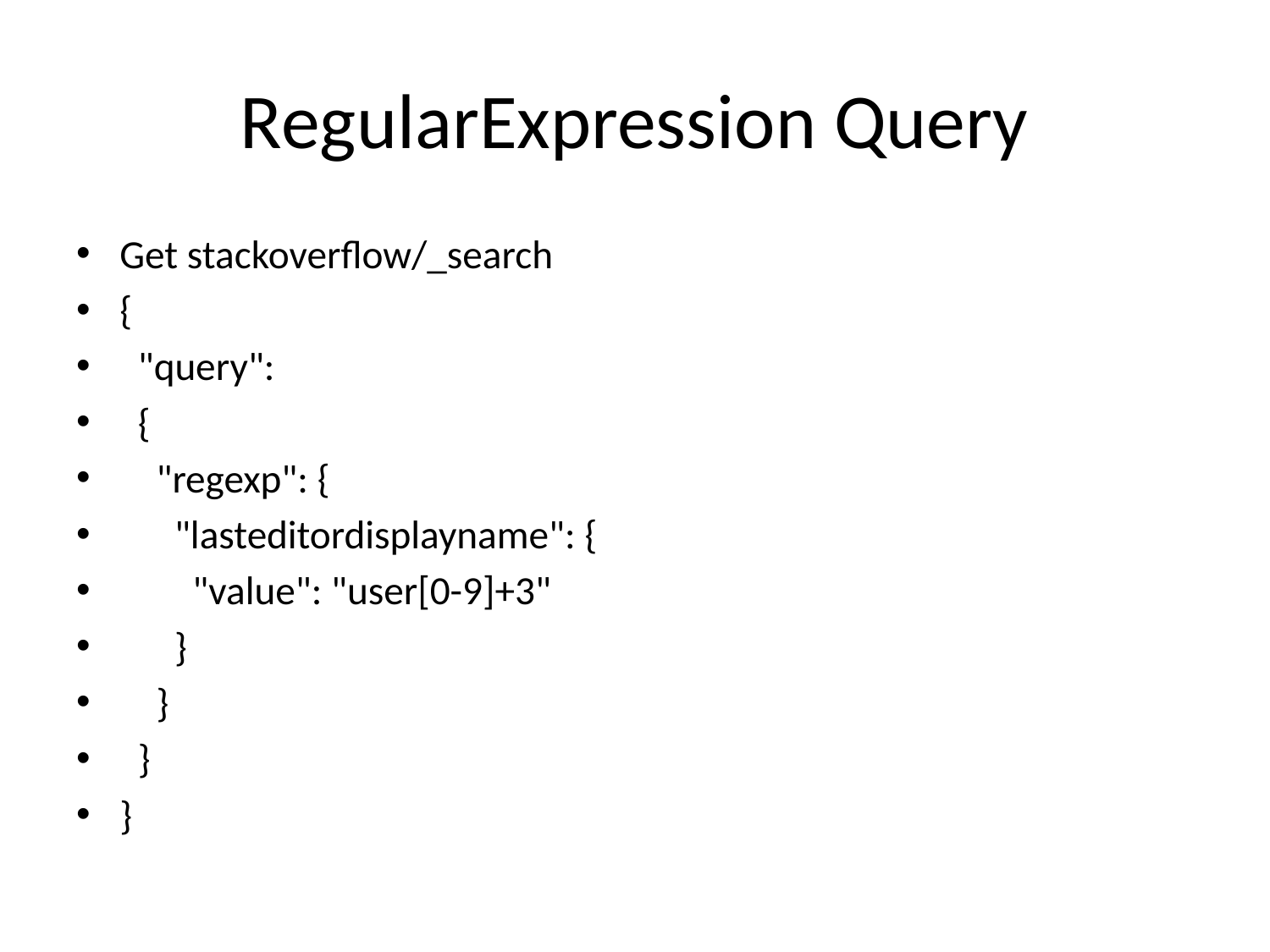

# RegularExpression Query
Get stackoverflow/_search
{
  "query":
  {
    "regexp": {
      "lasteditordisplayname": {
        "value": "user[0-9]+3"
      }
    }
  }
}